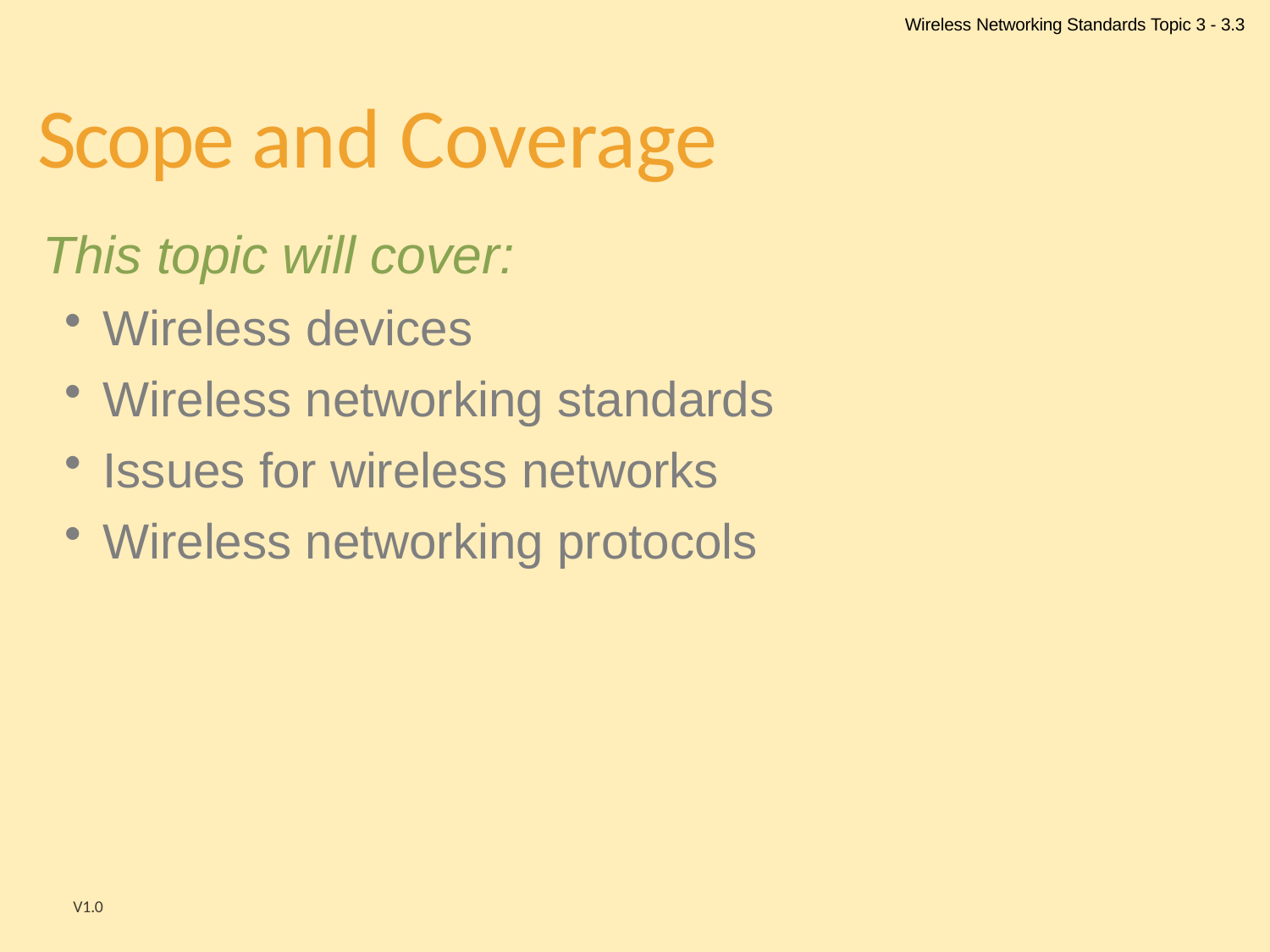

Wireless Networking Standards Topic 3 - 3.3
# Scope and Coverage
This topic will cover:
Wireless devices
Wireless networking standards
Issues for wireless networks
Wireless networking protocols
V1.0